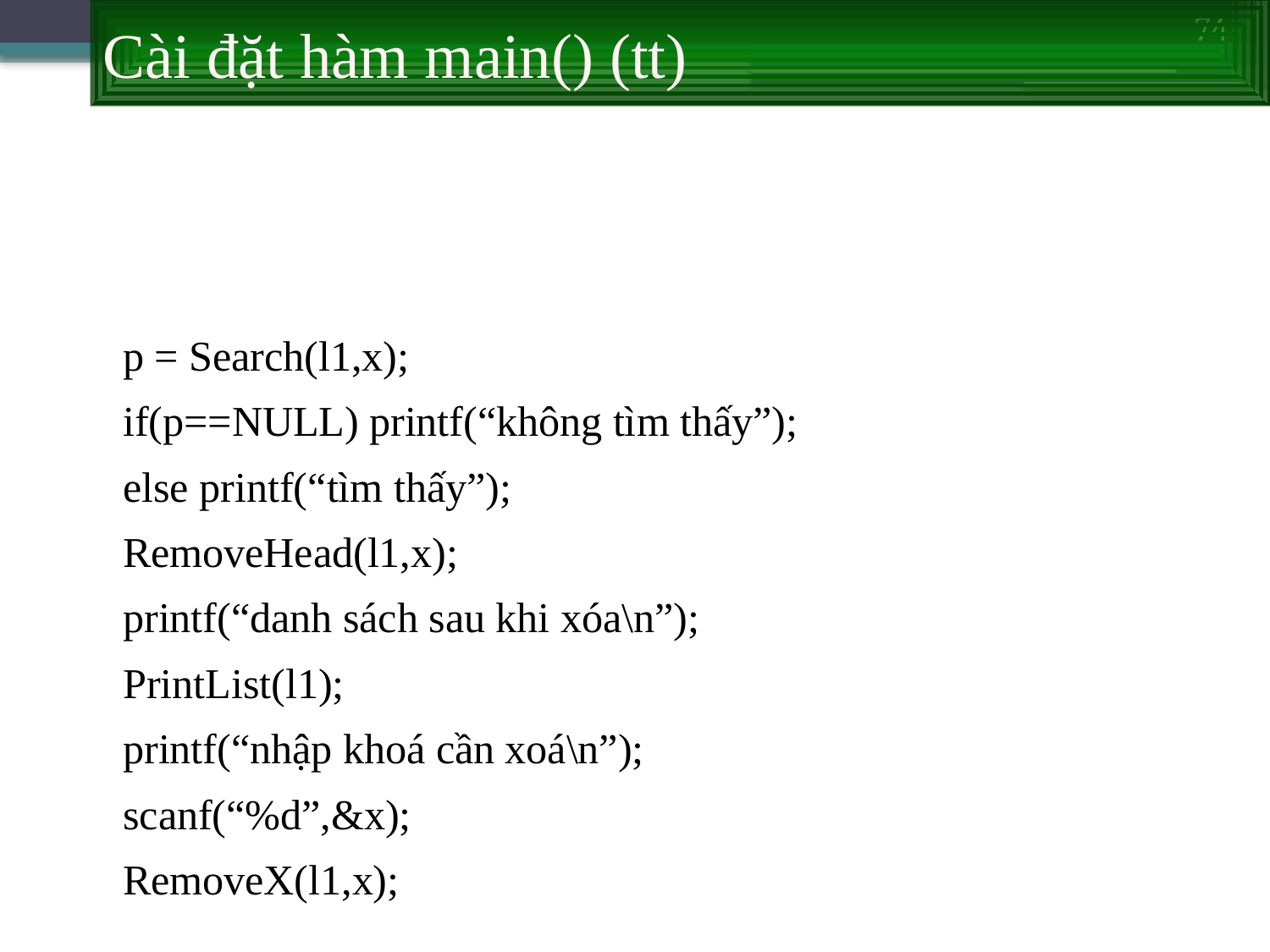

# Cài đặt hàm main() (tt)
74
		p = Search(l1,x);
		if(p==NULL) printf(“không tìm thấy”);
		else printf(“tìm thấy”);
		RemoveHead(l1,x);
		printf(“danh sách sau khi xóa\n”);
		PrintList(l1);
		printf(“nhập khoá cần xoá\n”);
		scanf(“%d”,&x);
		RemoveX(l1,x);